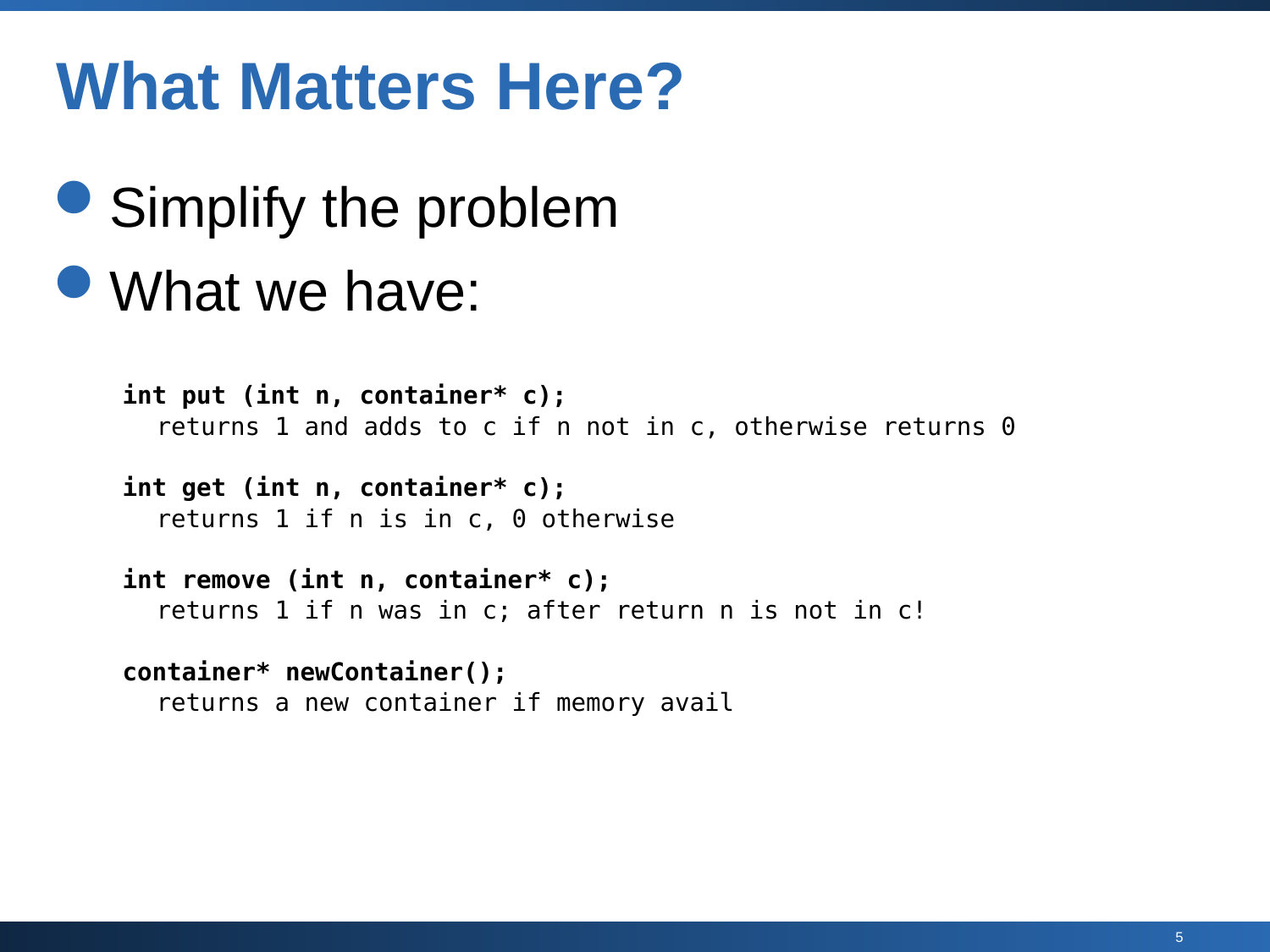

# What Matters Here?
Simplify the problem
What we have:
int put (int n, container* c);
	returns 1 and adds to c if n not in c, otherwise returns 0

int get (int n, container* c);
	returns 1 if n is in c, 0 otherwise

int remove (int n, container* c);
	returns 1 if n was in c; after return n is not in c!

container* newContainer();
	returns a new container if memory avail